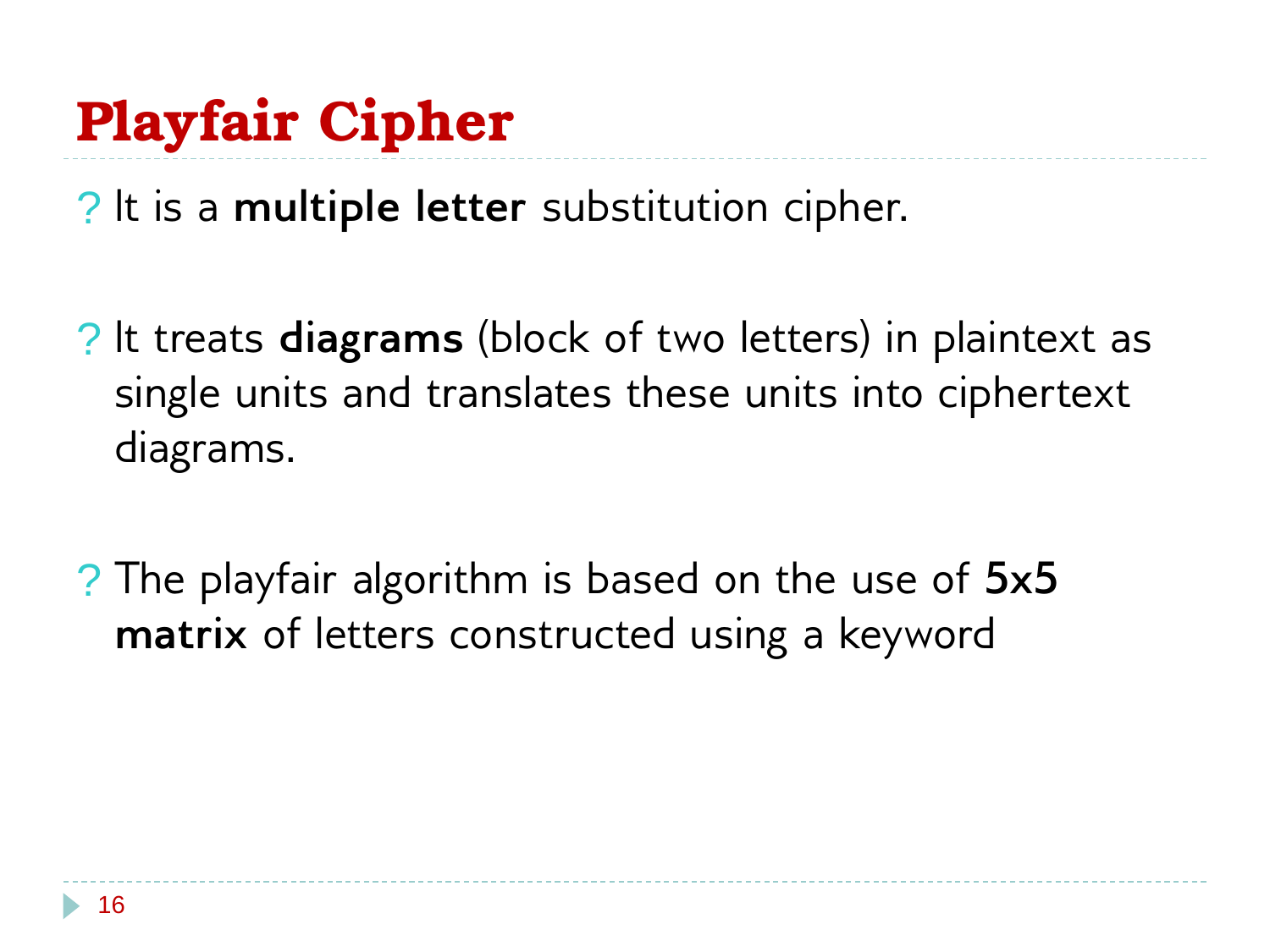

# Playfair Cipher
It is a multiple letter substitution cipher.

It treats diagrams (block of two letters) in plaintext as single units and translates these units into ciphertext diagrams.

The playfair algorithm is based on the use of 5x5 matrix of letters constructed using a keyword
16